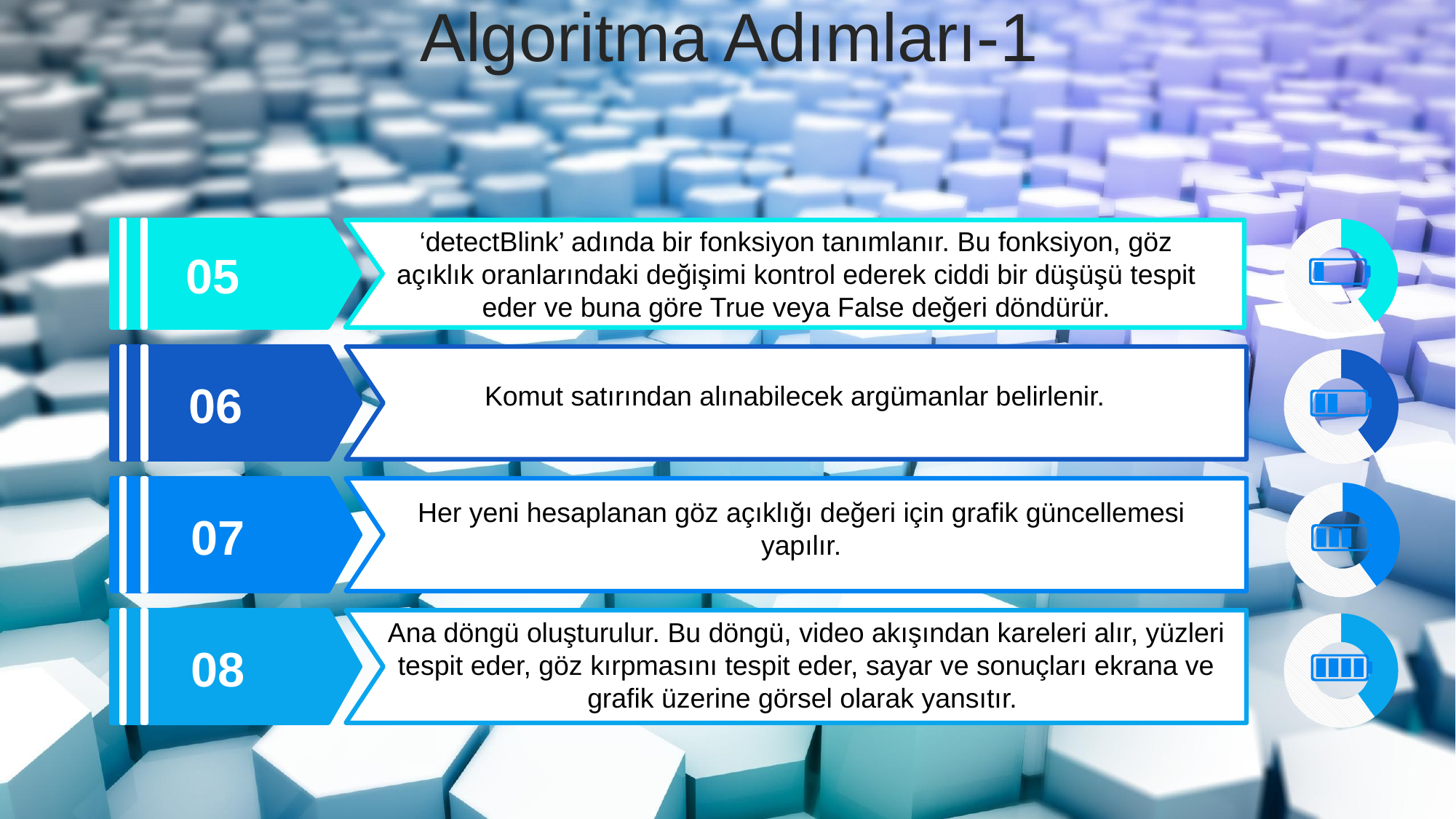

Algoritma Adımları-1

### Chart

| Category |  |
|---|---|
| colored | 40.0 |
| blank | 60.0 |
‘detectBlink’ adında bir fonksiyon tanımlanır. Bu fonksiyon, göz açıklık oranlarındaki değişimi kontrol ederek ciddi bir düşüşü tespit eder ve buna göre True veya False değeri döndürür.

05

### Chart

| Category |  |
|---|---|
| colored | 40.0 |
| blank | 60.0 |

06
Komut satırından alınabilecek argümanlar belirlenir.

### Chart

| Category |  |
|---|---|
| colored | 40.0 |
| blank | 60.0 |
Her yeni hesaplanan göz açıklığı değeri için grafik güncellemesi yapılır.
07

Ana döngü oluşturulur. Bu döngü, video akışından kareleri alır, yüzleri tespit eder, göz kırpmasını tespit eder, sayar ve sonuçları ekrana ve grafik üzerine görsel olarak yansıtır.

### Chart

| Category |  |
|---|---|
| colored | 40.0 |
| blank | 60.0 |
08